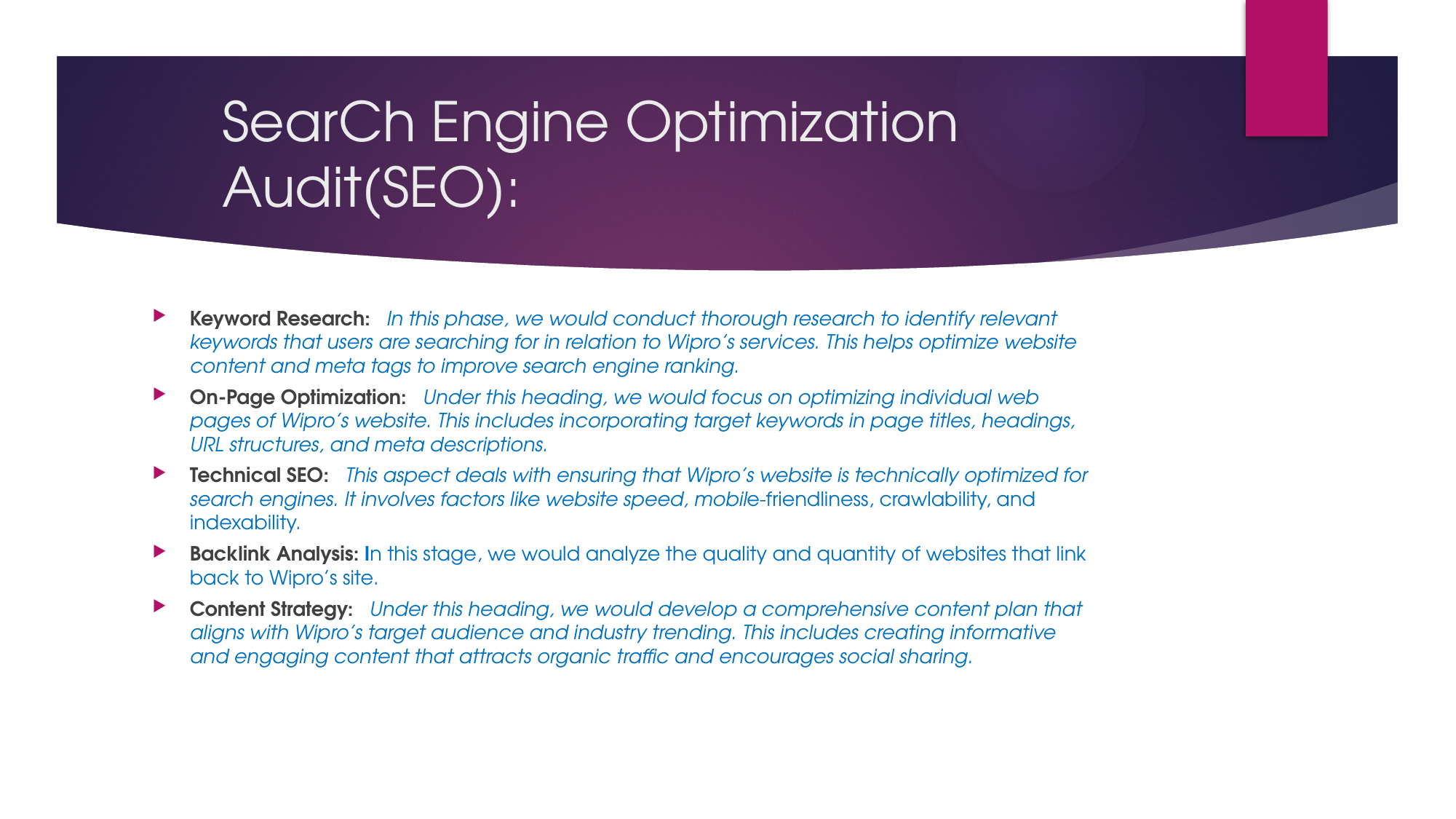

# SearCh Engine Optimization Audit(SEO):

Keyword Research:   In this phase, we would conduct thorough research to identify relevant keywords that users are searching for in relation to Wipro’s services. This helps optimize website content and meta tags to improve search engine ranking.
On-Page Optimization:   Under this heading, we would focus on optimizing individual web pages of Wipro’s website. This includes incorporating target keywords in page titles, headings, URL structures, and meta descriptions.
Technical SEO:   This aspect deals with ensuring that Wipro’s website is technically optimized for search engines. It involves factors like website speed, mobile-friendliness, crawlability, and indexability.
Backlink Analysis: In this stage, we would analyze the quality and quantity of websites that link back to Wipro’s site.
Content Strategy:   Under this heading, we would develop a comprehensive content plan that aligns with Wipro’s target audience and industry trending. This includes creating informative and engaging content that attracts organic traffic and encourages social sharing.